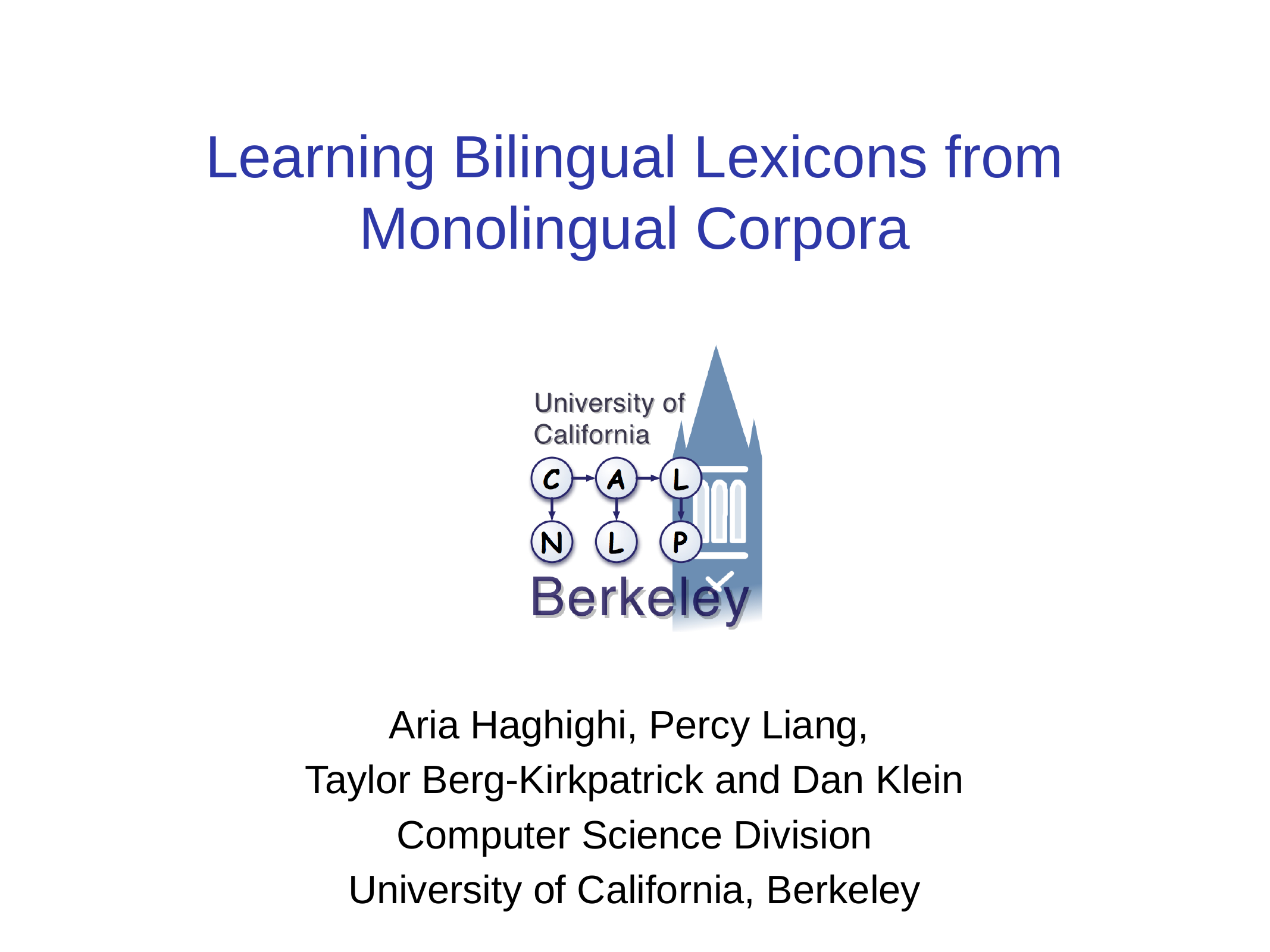

# Learning Bilingual Lexicons from Monolingual Corpora
Aria Haghighi, Percy Liang,
Taylor Berg-Kirkpatrick and Dan Klein
Computer Science Division
University of California, Berkeley
TexPoint fonts used in EMF.
Read the TexPoint manual before you delete this box.: AAAAAAAAA